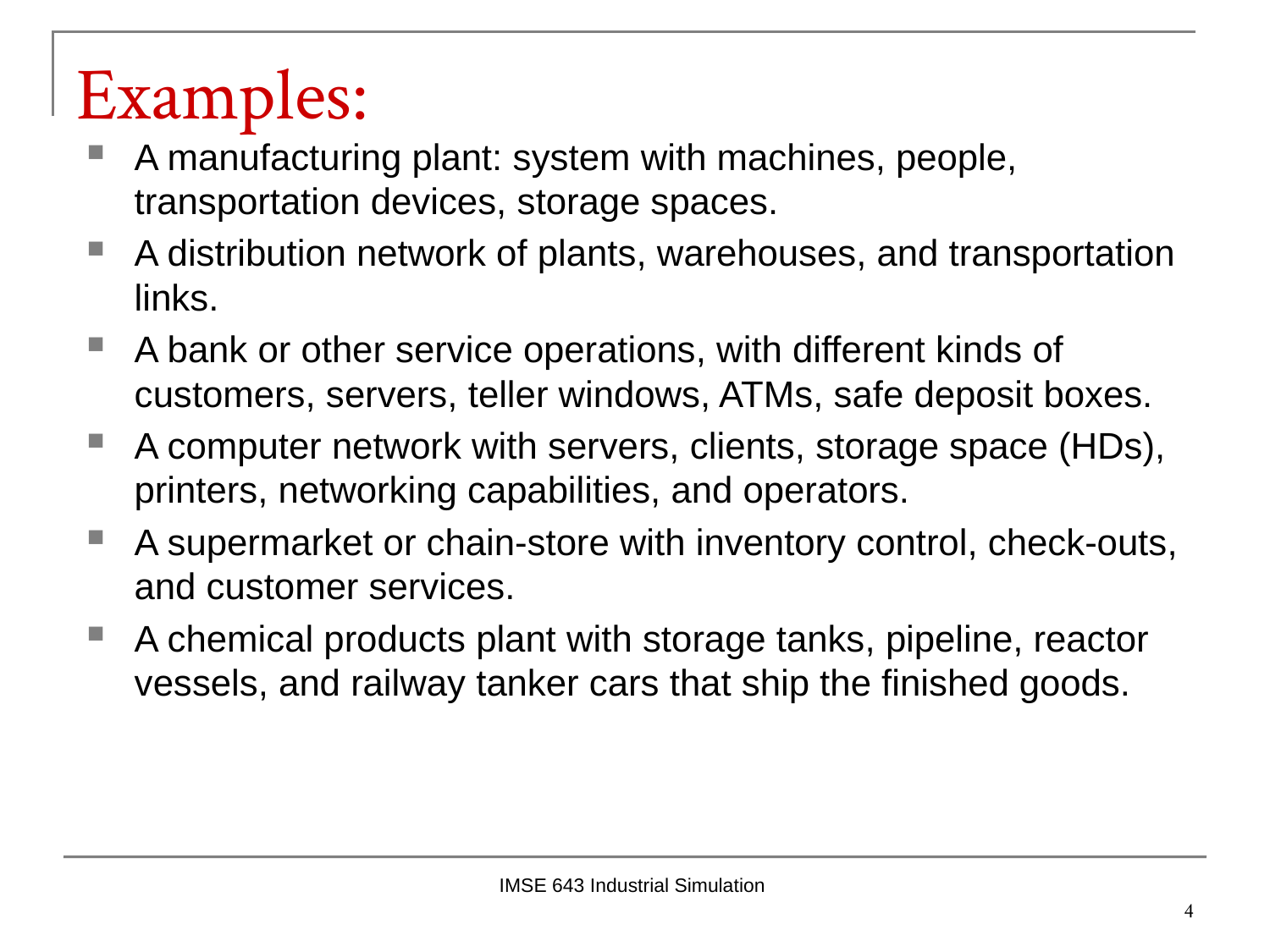

# Examples:
A manufacturing plant: system with machines, people, transportation devices, storage spaces.
A distribution network of plants, warehouses, and transportation links.
A bank or other service operations, with different kinds of customers, servers, teller windows, ATMs, safe deposit boxes.
A computer network with servers, clients, storage space (HDs), printers, networking capabilities, and operators.
A supermarket or chain-store with inventory control, check-outs, and customer services.
A chemical products plant with storage tanks, pipeline, reactor vessels, and railway tanker cars that ship the finished goods.
IMSE 643 Industrial Simulation
4